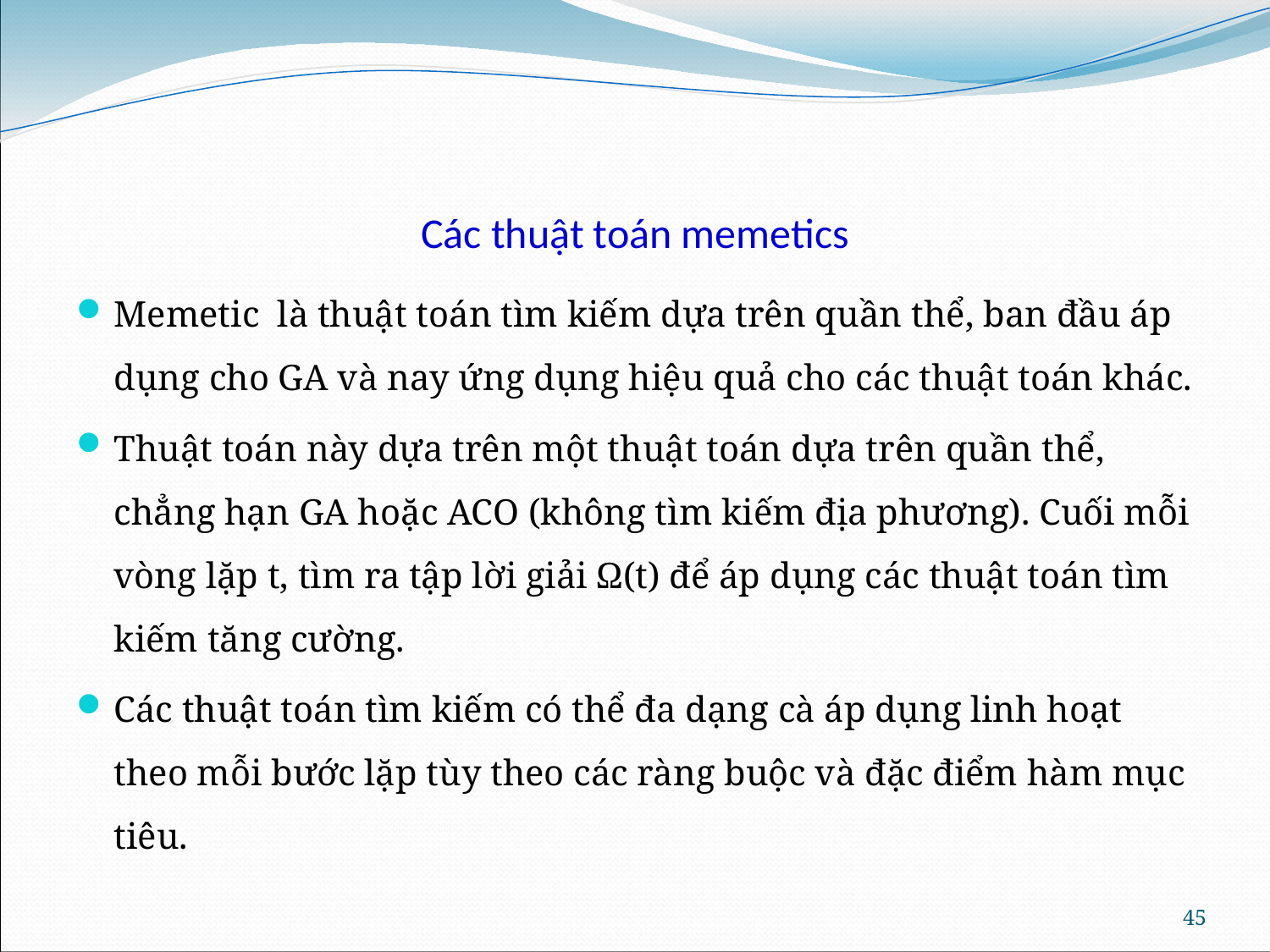

# Các thuật toán memetics
Memetic  là thuật toán tìm kiếm dựa trên quần thể, ban đầu áp dụng cho GA và nay ứng dụng hiệu quả cho các thuật toán khác.
Thuật toán này dựa trên một thuật toán dựa trên quần thể, chẳng hạn GA hoặc ACO (không tìm kiếm địa phương). Cuối mỗi vòng lặp t, tìm ra tập lời giải Ω(t) để áp dụng các thuật toán tìm kiếm tăng cường.
Các thuật toán tìm kiếm có thể đa dạng cà áp dụng linh hoạt theo mỗi bước lặp tùy theo các ràng buộc và đặc điểm hàm mục tiêu.
45